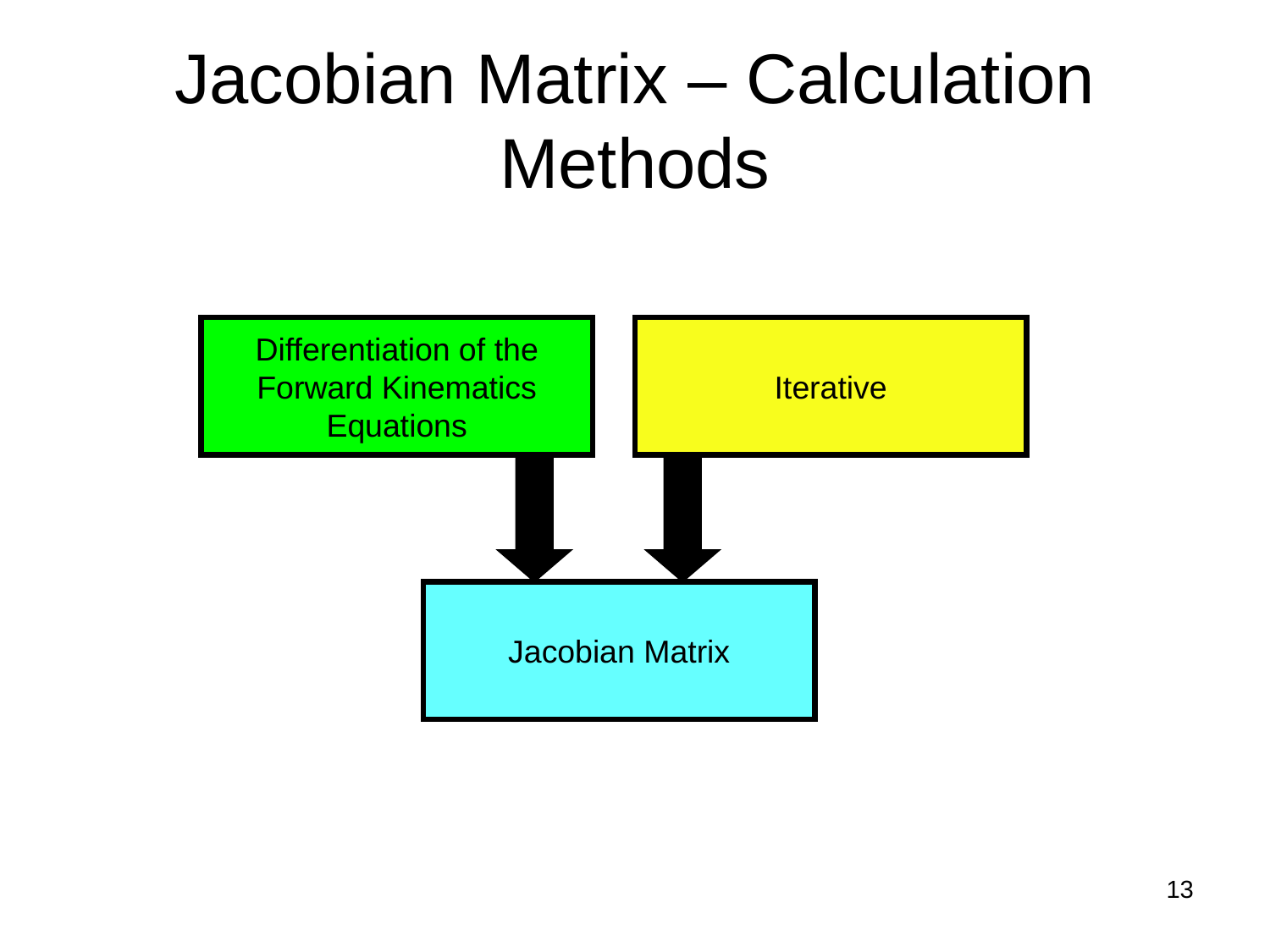

# Jacobian Matrix – Calculation Methods

Differentiation of the Forward Kinematics Equations
Iterative

Jacobian Matrix
13